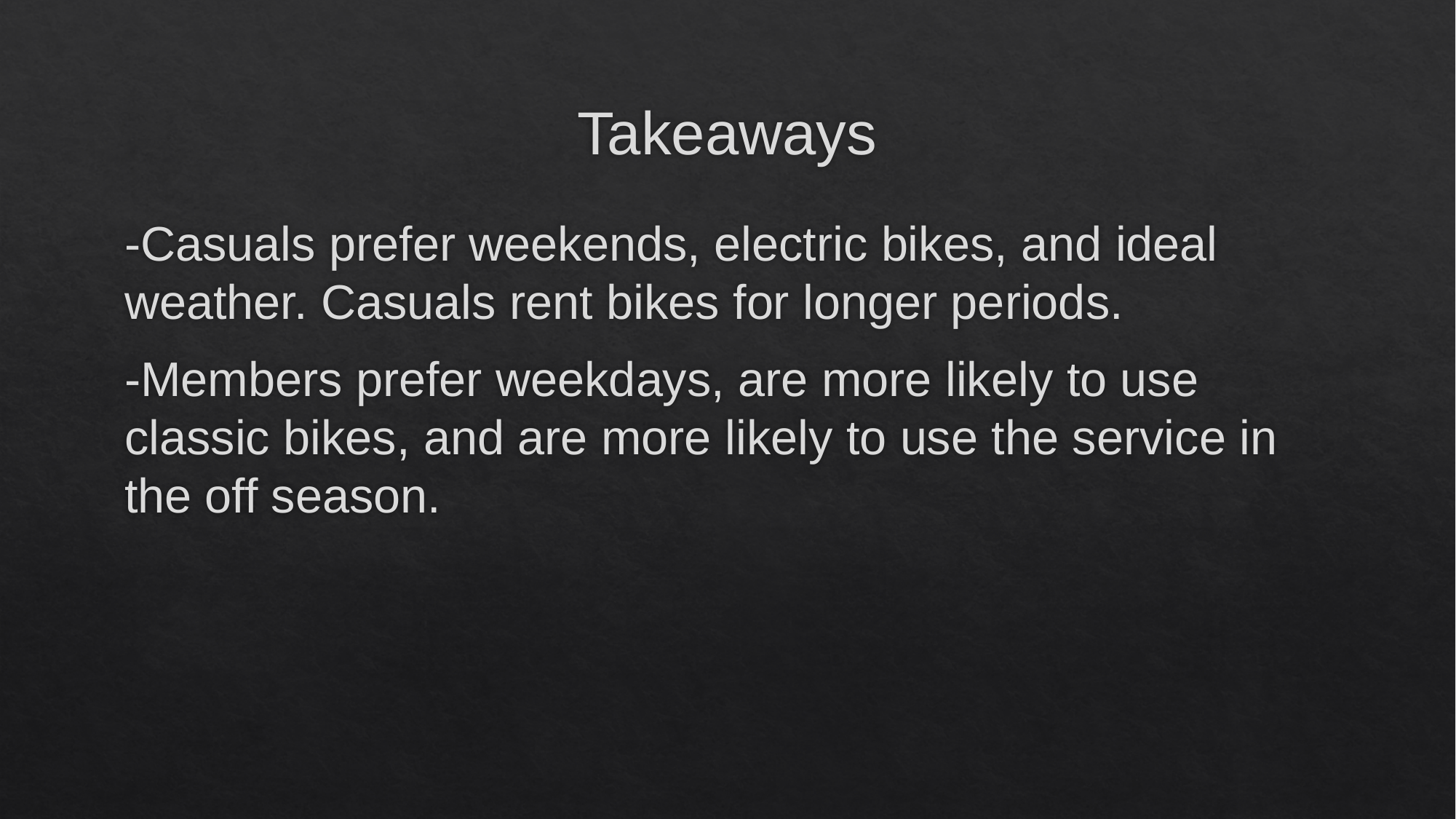

# Takeaways
-Casuals prefer weekends, electric bikes, and ideal weather. Casuals rent bikes for longer periods.
-Members prefer weekdays, are more likely to use classic bikes, and are more likely to use the service in the off season.